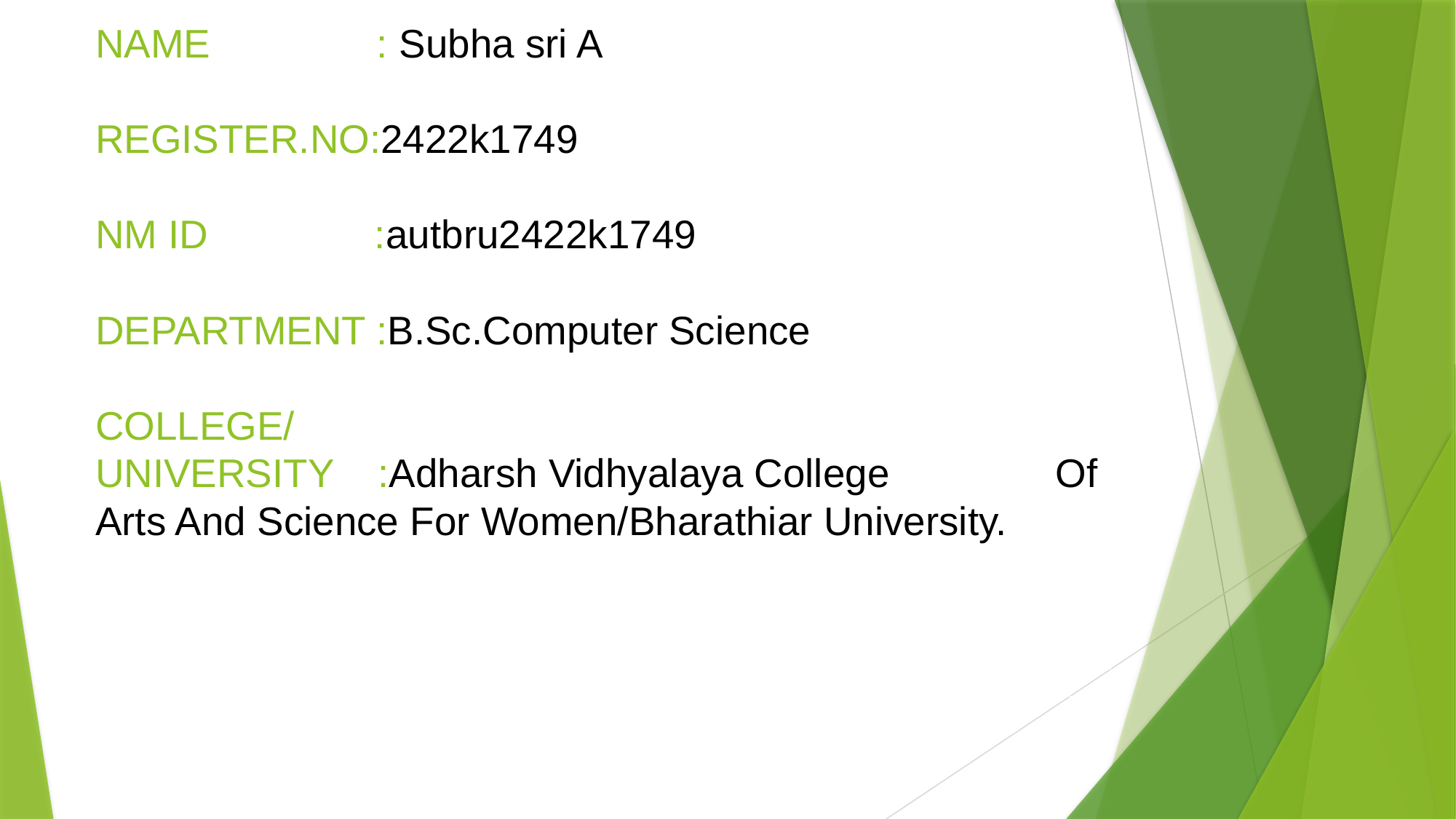

# NAME               : Subha sri A REGISTER.NO:2422k1749 NM ID               :autbru2422k1749 DEPARTMENT :B.Sc.Computer Science COLLEGE/ UNIVERSITY    :Adharsh Vidhyalaya College               Of Arts And Science For Women/Bharathiar University.